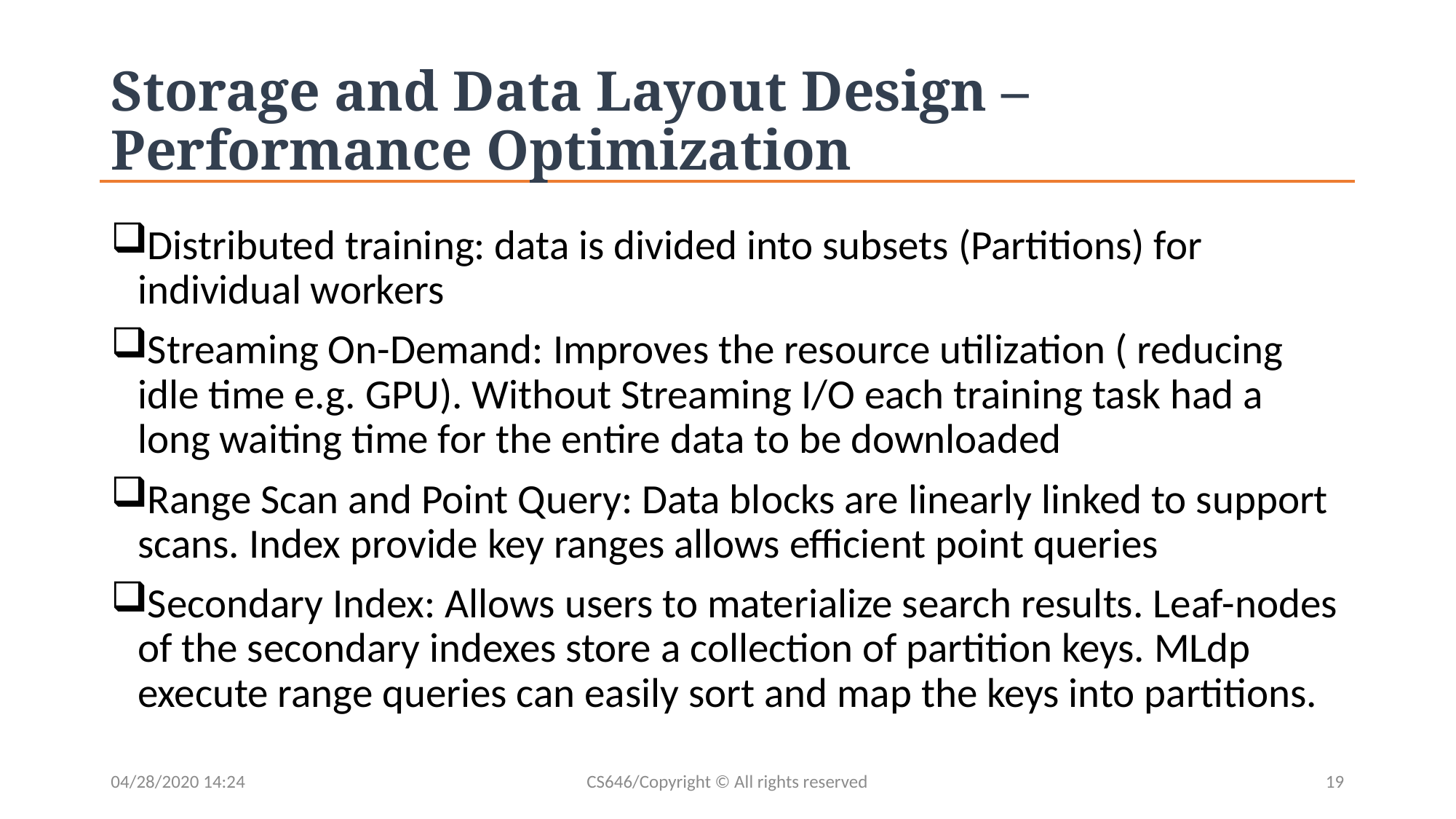

# Storage and Data Layout Design – Performance Optimization
Distributed training: data is divided into subsets (Partitions) for individual workers
Streaming On-Demand: Improves the resource utilization ( reducing idle time e.g. GPU). Without Streaming I/O each training task had a long waiting time for the entire data to be downloaded
Range Scan and Point Query: Data blocks are linearly linked to support scans. Index provide key ranges allows efficient point queries
Secondary Index: Allows users to materialize search results. Leaf-nodes of the secondary indexes store a collection of partition keys. MLdp execute range queries can easily sort and map the keys into partitions.
04/28/2020 14:24
CS646/Copyright © All rights reserved
19